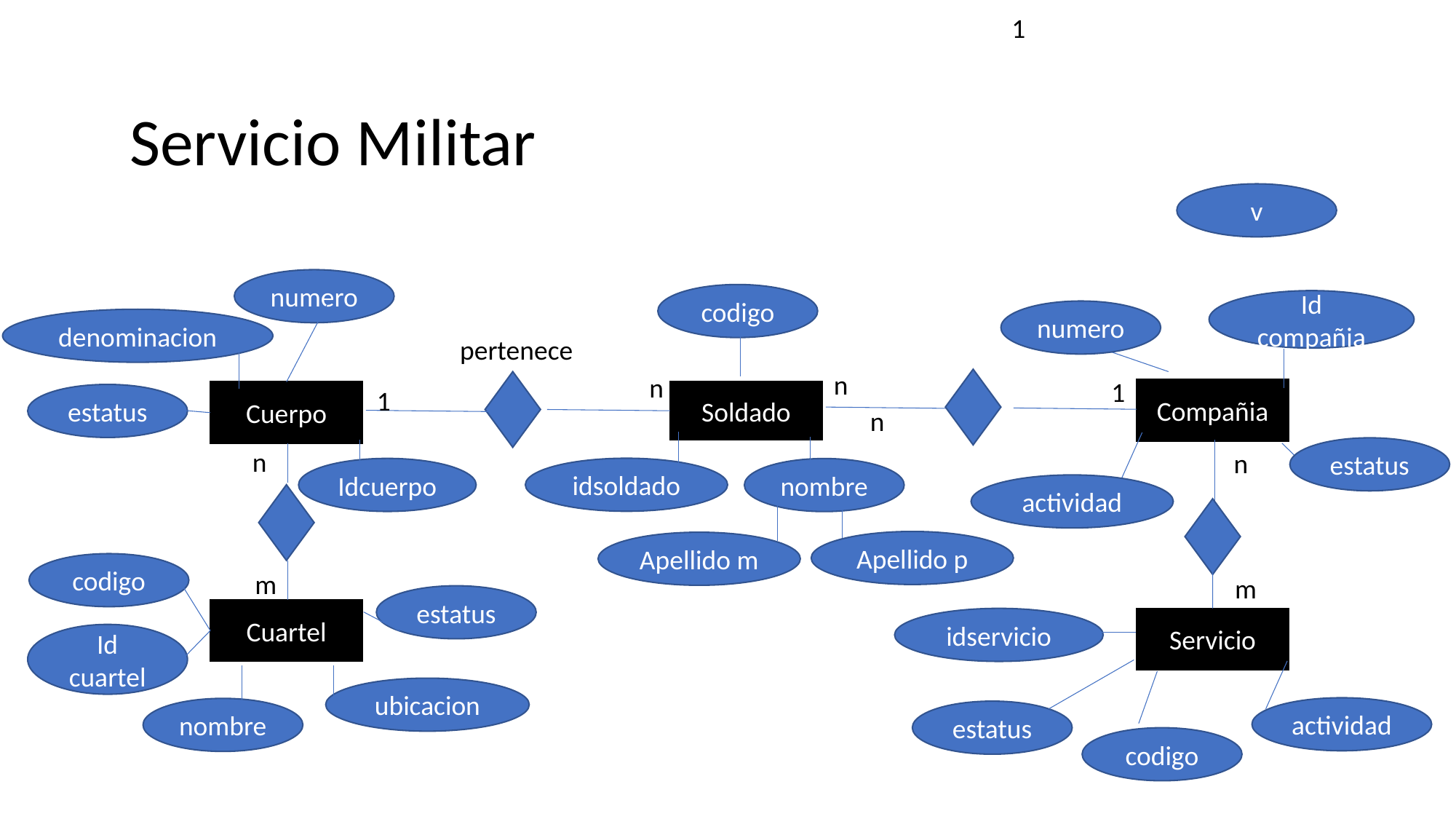

1
# Servicio Militar
v
numero
codigo
Id compañia
numero
denominacion
pertenece
n
n

1

1
Compañia
Cuerpo
Soldado
estatus
n
estatus
n
n
idsoldado
Idcuerpo
nombre
actividad

Apellido p
Apellido m
codigo
m
m
estatus
Cuartel
Servicio
idservicio
Id cuartel
ubicacion
actividad
nombre
estatus
codigo